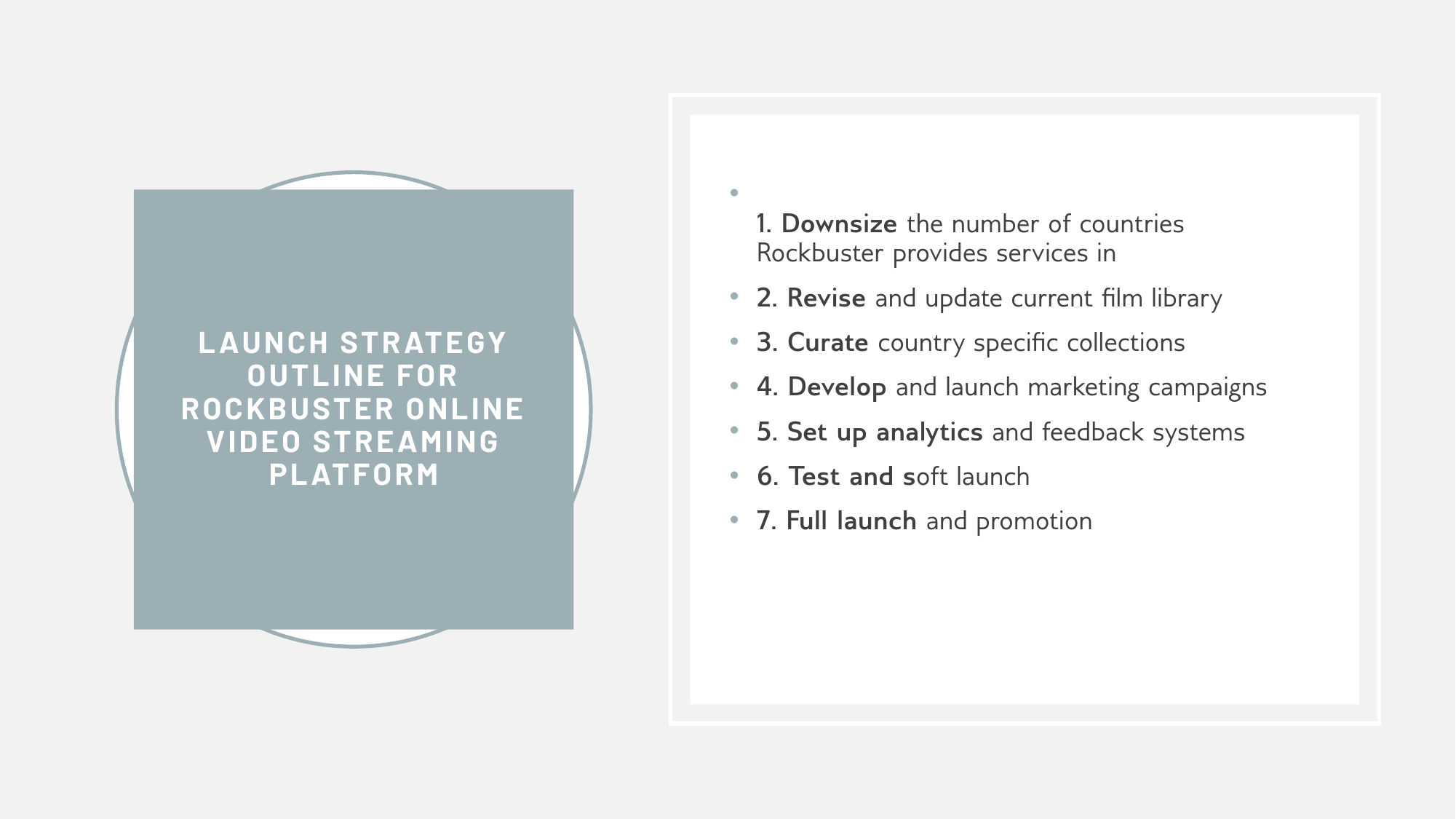

1. Downsize the number of countries Rockbuster provides services in
2. Revise and update current film library
3. Curate country specific collections
4. Develop and launch marketing campaigns
5. Set up analytics and feedback systems
6. Test and soft launch
7. Full launch and promotion

# Launch Strategy Outline For Rockbuster Online Video Streaming Platform